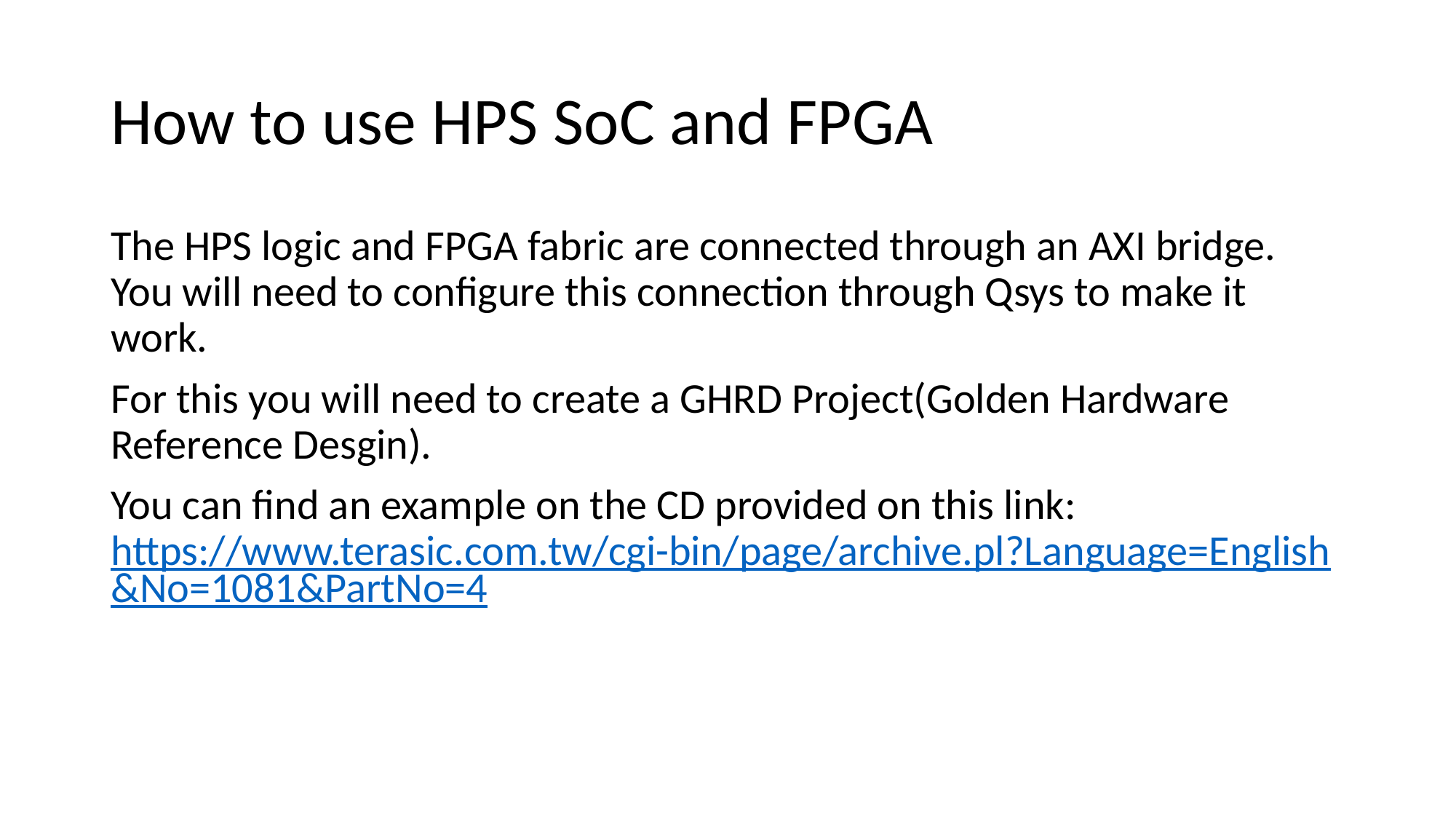

# How to use HPS SoC and FPGA
The HPS logic and FPGA fabric are connected through an AXI bridge. You will need to configure this connection through Qsys to make it work.
For this you will need to create a GHRD Project(Golden Hardware Reference Desgin).
You can find an example on the CD provided on this link: https://www.terasic.com.tw/cgi-bin/page/archive.pl?Language=English&No=1081&PartNo=4